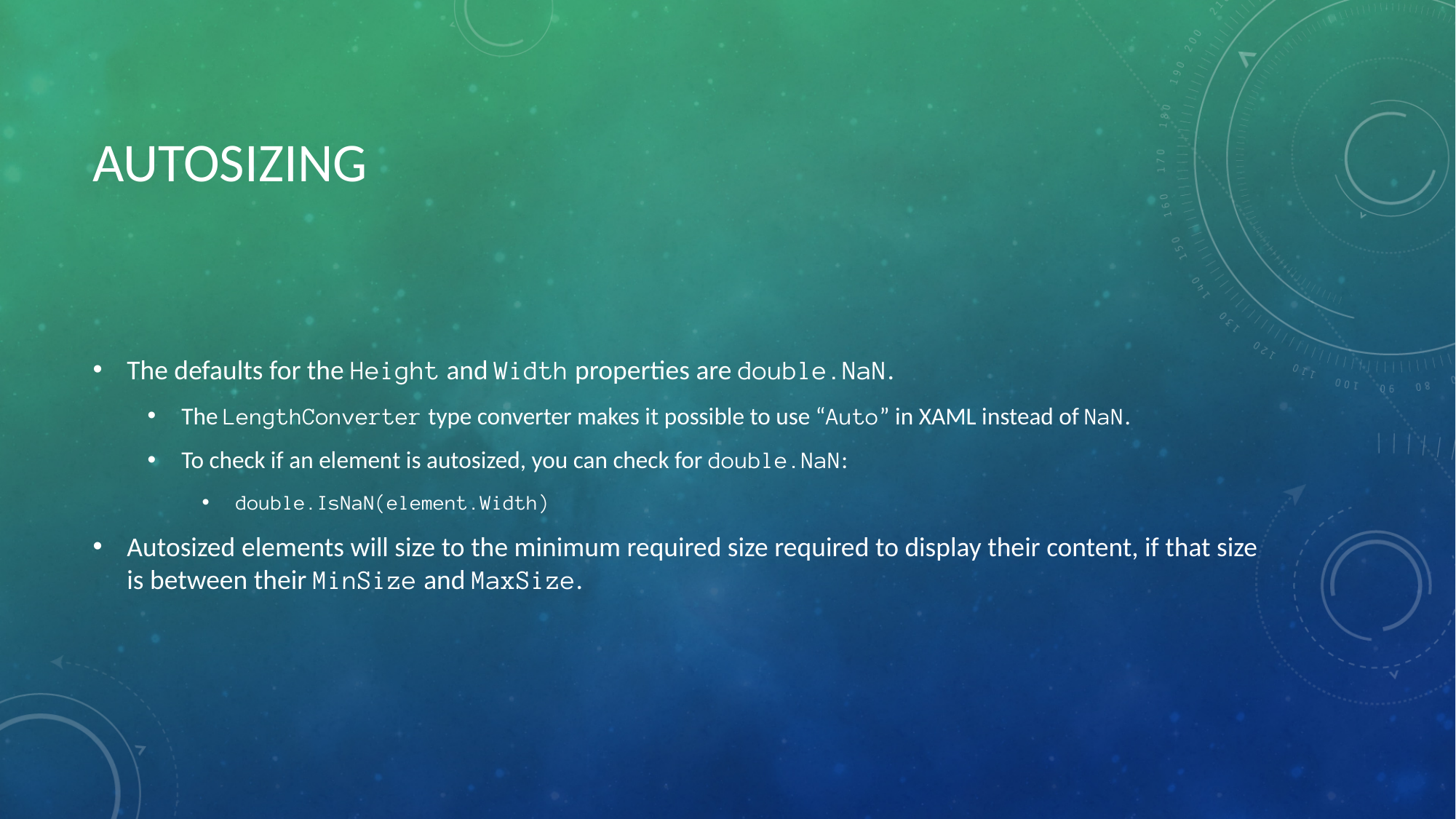

# AutoSizing
The defaults for the Height and Width properties are double.NaN.
The LengthConverter type converter makes it possible to use “Auto” in XAML instead of NaN.
To check if an element is autosized, you can check for double.NaN:
double.IsNaN(element.Width)
Autosized elements will size to the minimum required size required to display their content, if that size is between their MinSize and MaxSize.